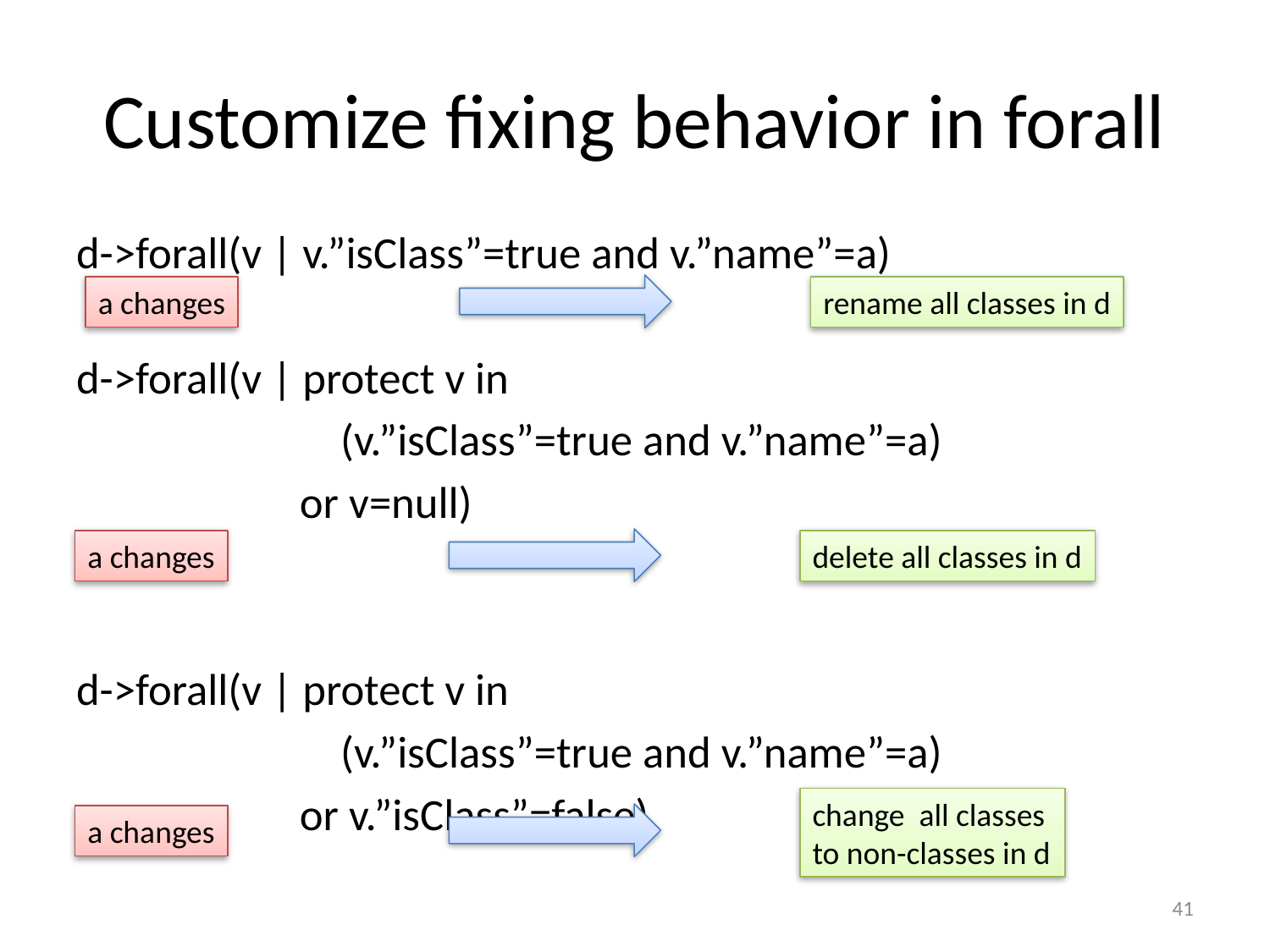

# Customize fixing behavior in forall
d->forall(v | v.”isClass”=true and v.”name”=a)

d->forall(v | protect v in
                          (v.”isClass”=true and v.”name”=a)
                      or v=null)

d->forall(v | protect v in
                          (v.”isClass”=true and v.”name”=a)
                      or v.”isClass”=false)

a changes
rename all classes in d

a changes
delete all classes in d
change  all classes
to non-classes in d

a changes
41